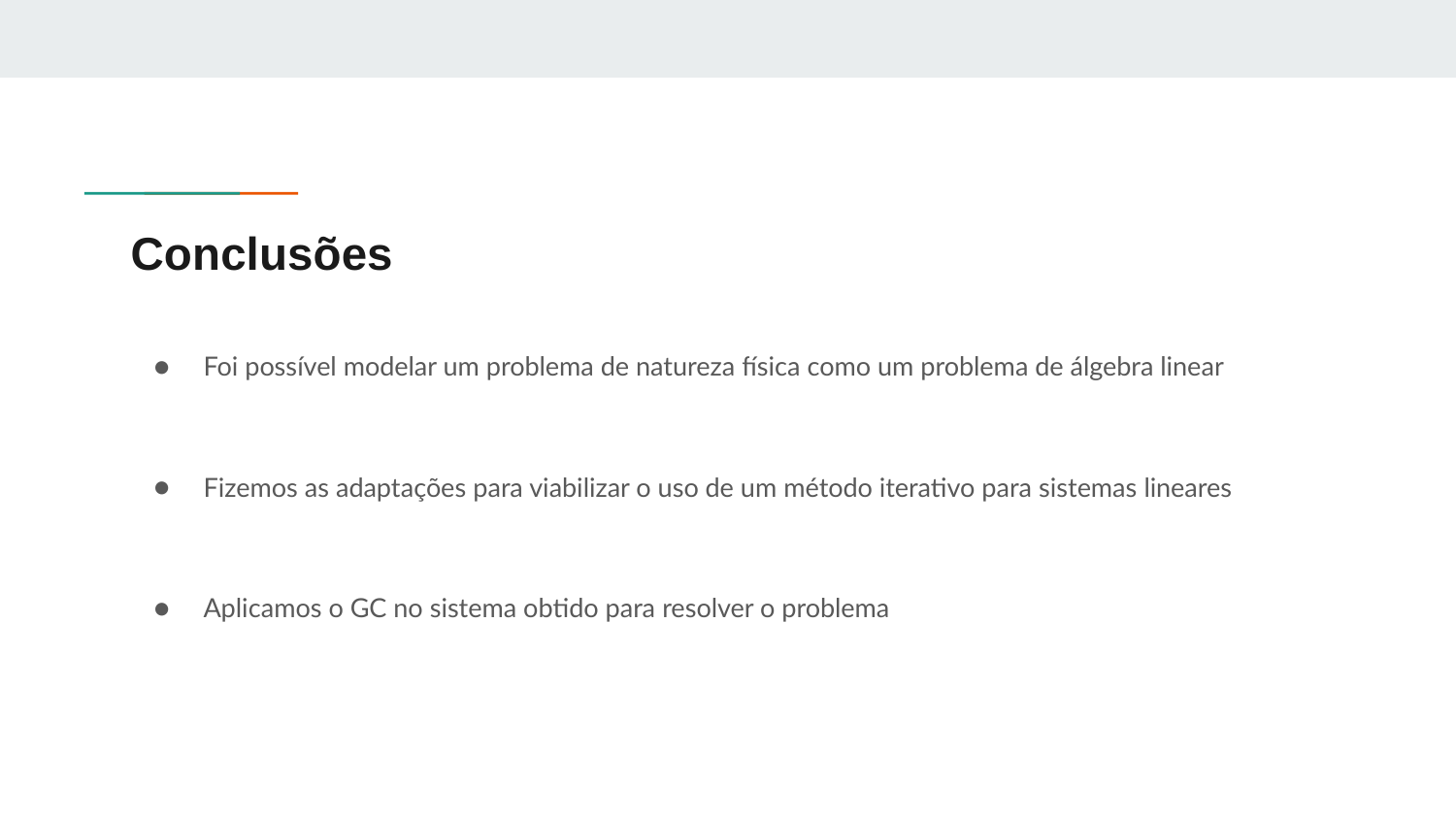

# Conclusões
Foi possível modelar um problema de natureza física como um problema de álgebra linear

Fizemos as adaptações para viabilizar o uso de um método iterativo para sistemas lineares

Aplicamos o GC no sistema obtido para resolver o problema